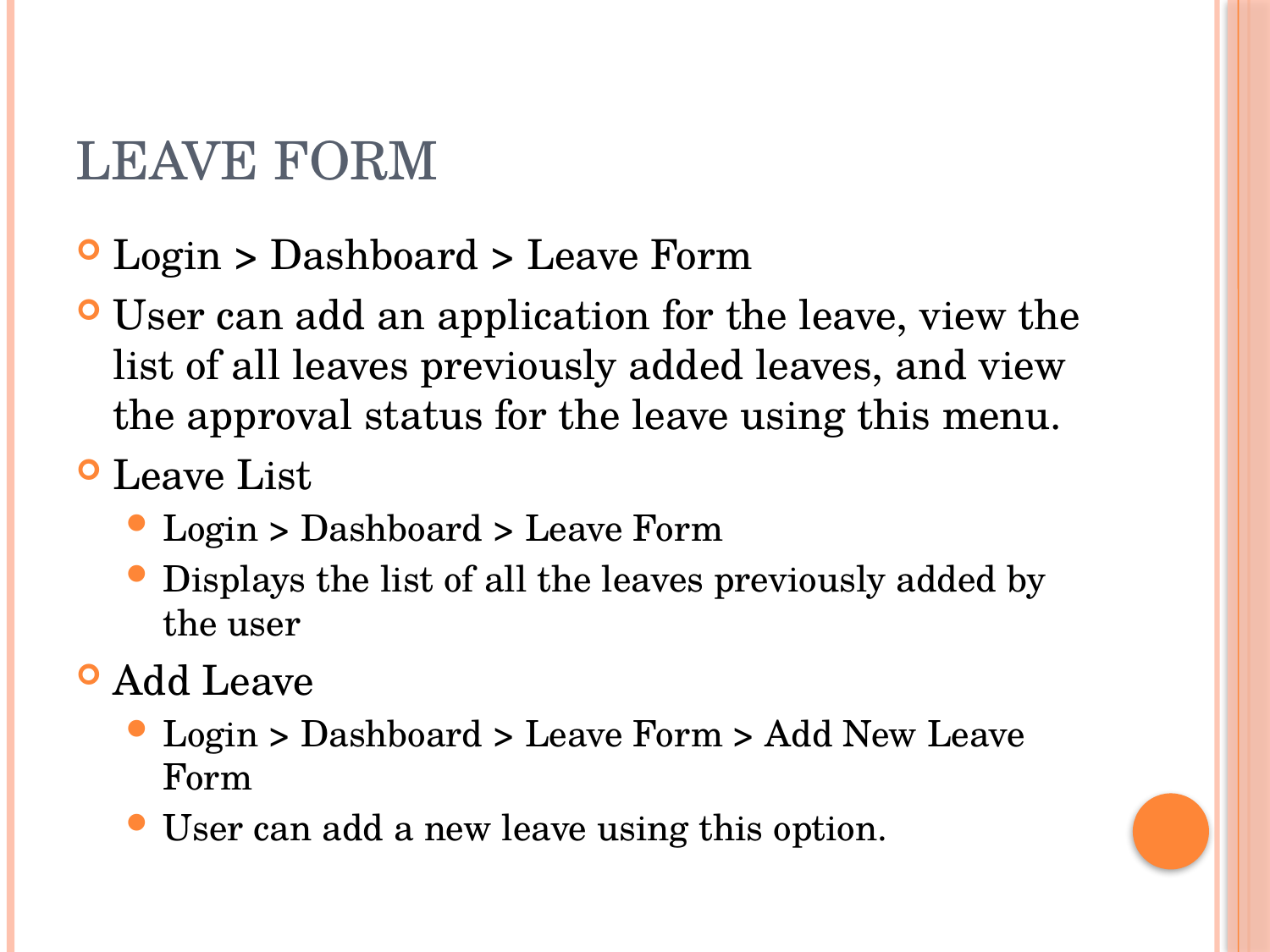

# Leave Form
Login > Dashboard > Leave Form
User can add an application for the leave, view the list of all leaves previously added leaves, and view the approval status for the leave using this menu.
Leave List
Login > Dashboard > Leave Form
Displays the list of all the leaves previously added by the user
Add Leave
Login > Dashboard > Leave Form > Add New Leave Form
User can add a new leave using this option.